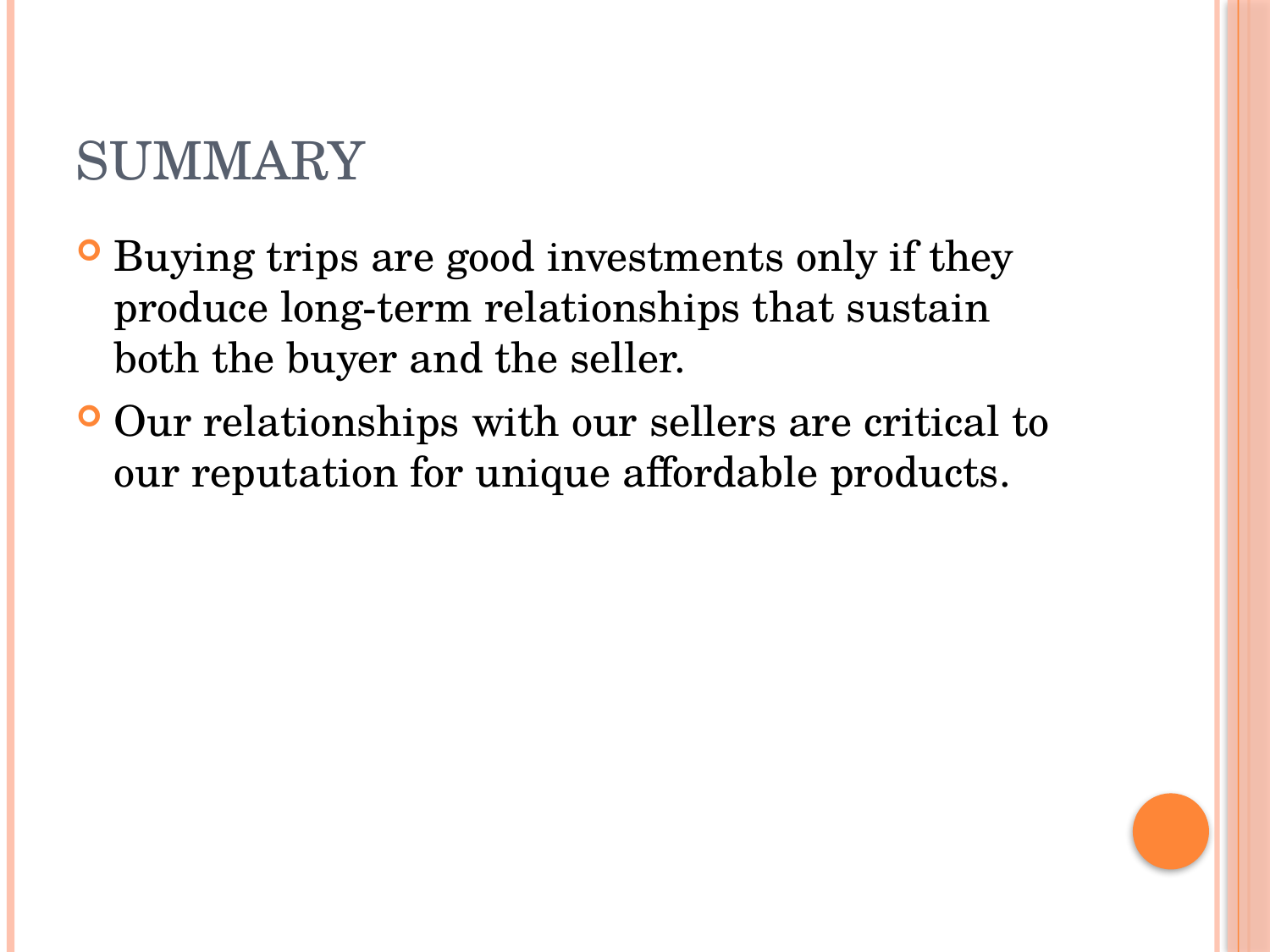

# Summary
Buying trips are good investments only if they produce long-term relationships that sustain both the buyer and the seller.
Our relationships with our sellers are critical to our reputation for unique affordable products.